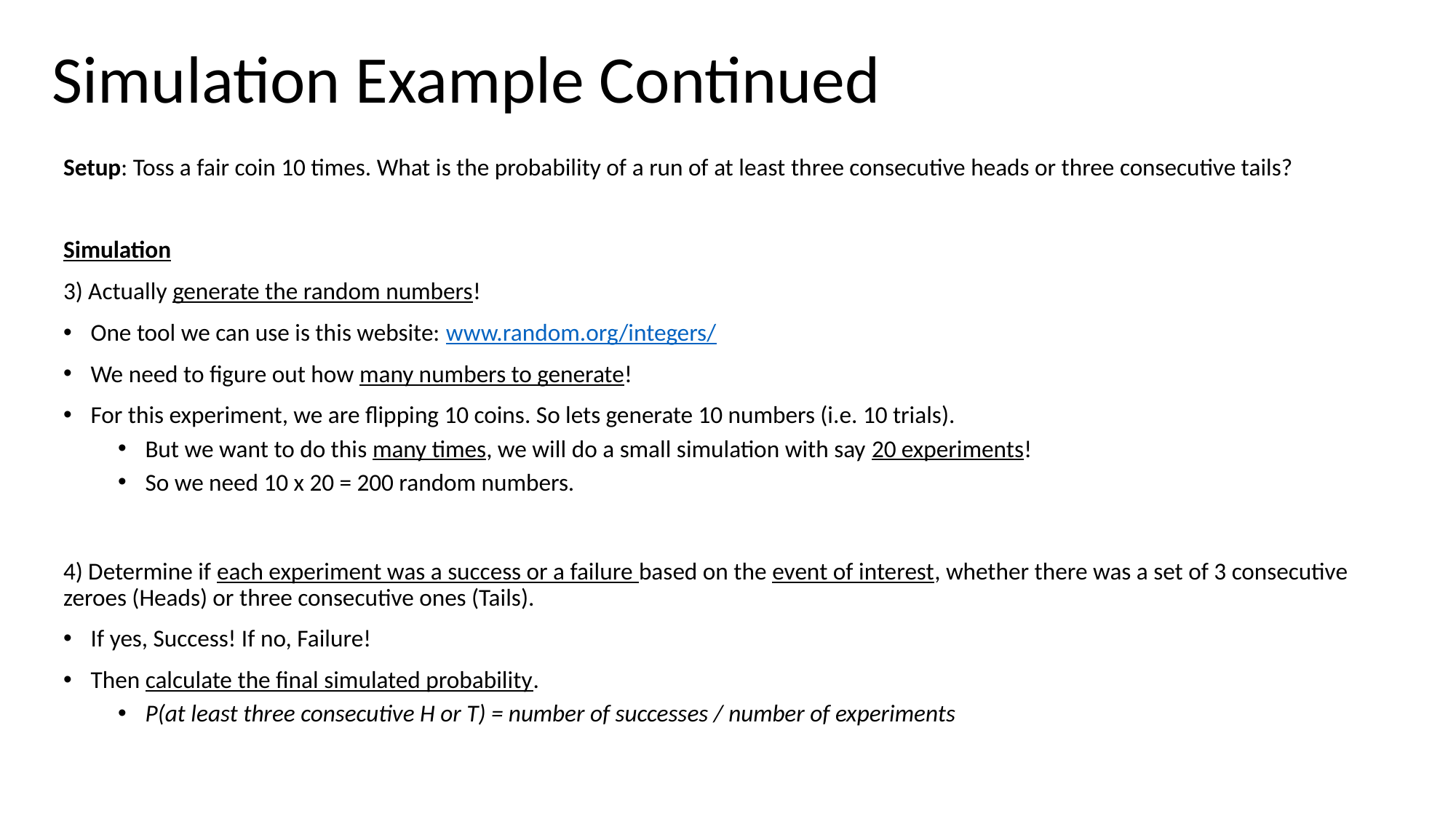

# Simulation Example Continued
Setup: Toss a fair coin 10 times. What is the probability of a run of at least three consecutive heads or three consecutive tails?

Simulation
3) Actually generate the random numbers!
One tool we can use is this website: www.random.org/integers/
We need to figure out how many numbers to generate!
For this experiment, we are flipping 10 coins. So lets generate 10 numbers (i.e. 10 trials).
But we want to do this many times, we will do a small simulation with say 20 experiments!
So we need 10 x 20 = 200 random numbers.

4) Determine if each experiment was a success or a failure based on the event of interest, whether there was a set of 3 consecutive zeroes (Heads) or three consecutive ones (Tails).
If yes, Success! If no, Failure!
Then calculate the final simulated probability.
P(at least three consecutive H or T) = number of successes / number of experiments